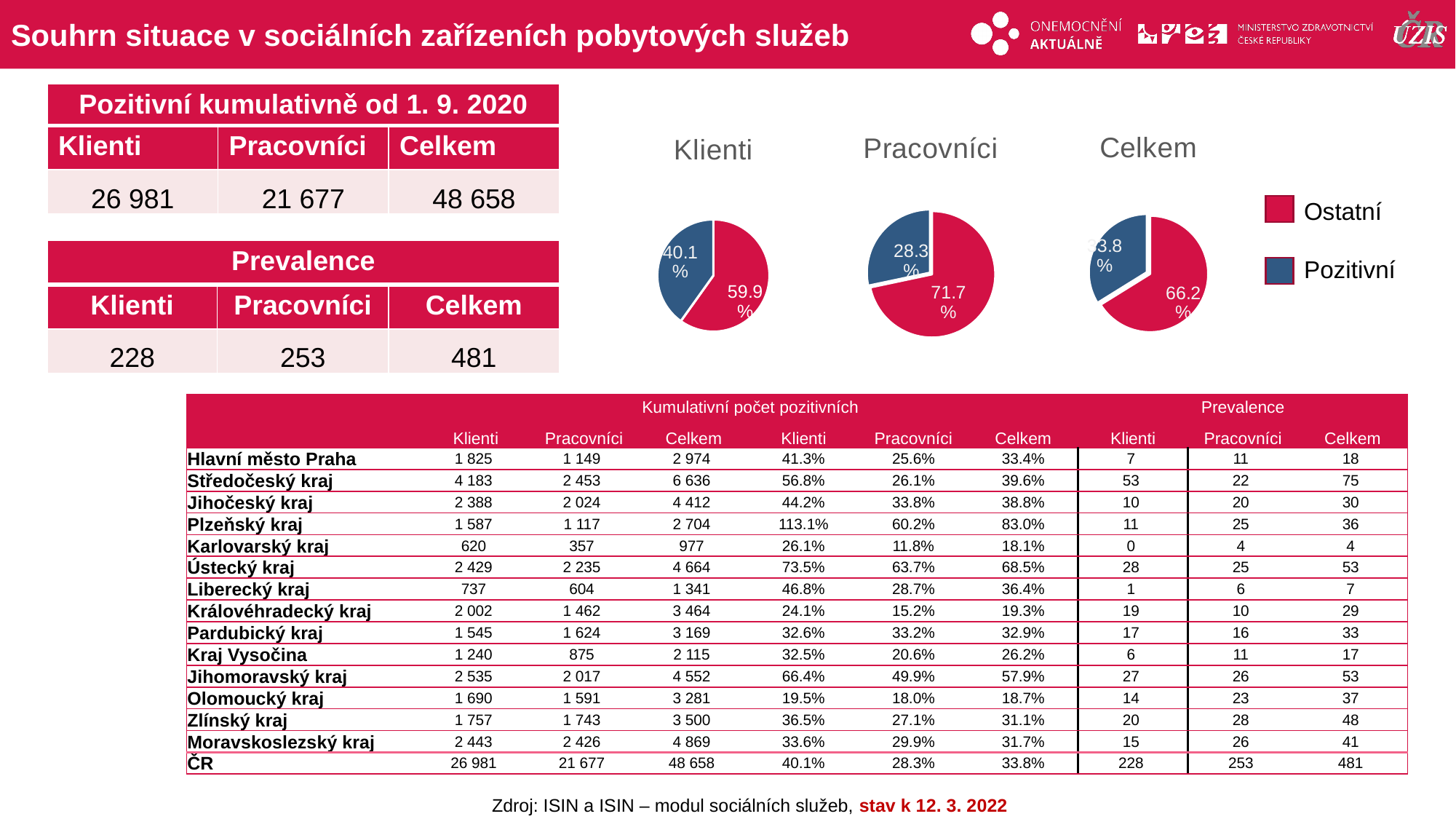

# Souhrn situace v sociálních zařízeních pobytových služeb
| Pozitivní kumulativně od 1. 9. 2020 |  |  |
| --- | --- | --- |
| Klienti | Pracovníci | Celkem |
| 26 981 | 21 677 | 48 658 |

### Chart: Celkem

| Category | Sloupec3 |
|---|---|
| Celkový počet | 0.6616696102017828 |
| Pozitivních | 0.33833038979821717 |

### Chart: Pracovníci

| Category | Sloupec2 |
|---|---|
| Celkový počet | 0.7169143573536709 |
| Pozitivních | 0.283085642646329 |

### Chart: Klienti

| Category | Sloupec1 |
|---|---|
| Celkový počet | 0.5987597406460056 |
| Pozitivních | 0.40124025935399443 |
Ostatní

Pozitivní

| Prevalence |  |  |
| --- | --- | --- |
| Klienti | Pracovníci | Celkem |
| 228 | 253 | 481 |

|  | Kumulativní počet pozitivních |  |  |  |  |  | Prevalence |  |  |
| --- | --- | --- | --- | --- | --- | --- | --- | --- | --- |
|  | Klienti | Pracovníci | Celkem | Klienti | Pracovníci | Celkem | Klienti | Pracovníci | Celkem |
| Hlavní město Praha | 1 825 | 1 149 | 2 974 | 41.3% | 25.6% | 33.4% | 7 | 11 | 18 |
| Středočeský kraj | 4 183 | 2 453 | 6 636 | 56.8% | 26.1% | 39.6% | 53 | 22 | 75 |
| Jihočeský kraj | 2 388 | 2 024 | 4 412 | 44.2% | 33.8% | 38.8% | 10 | 20 | 30 |
| Plzeňský kraj | 1 587 | 1 117 | 2 704 | 113.1% | 60.2% | 83.0% | 11 | 25 | 36 |
| Karlovarský kraj | 620 | 357 | 977 | 26.1% | 11.8% | 18.1% | 0 | 4 | 4 |
| Ústecký kraj | 2 429 | 2 235 | 4 664 | 73.5% | 63.7% | 68.5% | 28 | 25 | 53 |
| Liberecký kraj | 737 | 604 | 1 341 | 46.8% | 28.7% | 36.4% | 1 | 6 | 7 |
| Královéhradecký kraj | 2 002 | 1 462 | 3 464 | 24.1% | 15.2% | 19.3% | 19 | 10 | 29 |
| Pardubický kraj | 1 545 | 1 624 | 3 169 | 32.6% | 33.2% | 32.9% | 17 | 16 | 33 |
| Kraj Vysočina | 1 240 | 875 | 2 115 | 32.5% | 20.6% | 26.2% | 6 | 11 | 17 |
| Jihomoravský kraj | 2 535 | 2 017 | 4 552 | 66.4% | 49.9% | 57.9% | 27 | 26 | 53 |
| Olomoucký kraj | 1 690 | 1 591 | 3 281 | 19.5% | 18.0% | 18.7% | 14 | 23 | 37 |
| Zlínský kraj | 1 757 | 1 743 | 3 500 | 36.5% | 27.1% | 31.1% | 20 | 28 | 48 |
| Moravskoslezský kraj | 2 443 | 2 426 | 4 869 | 33.6% | 29.9% | 31.7% | 15 | 26 | 41 |
| ČR | 26 981 | 21 677 | 48 658 | 40.1% | 28.3% | 33.8% | 228 | 253 | 481 |
Zdroj: ISIN a ISIN – modul sociálních služeb, stav k 12. 3. 2022